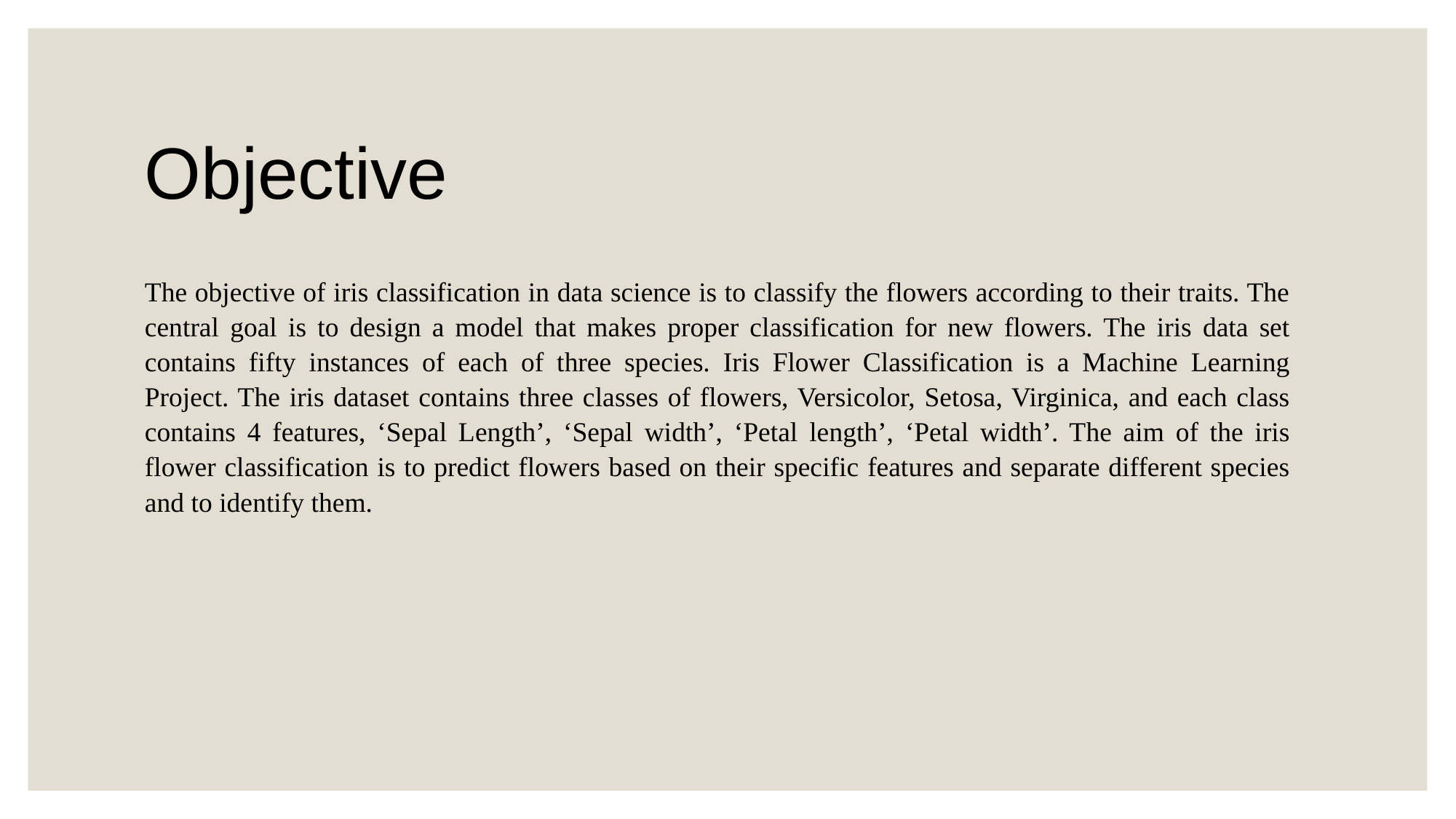

Objective
The objective of iris classification in data science is to classify the flowers according to their traits. The central goal is to design a model that makes proper classification for new flowers. The iris data set contains fifty instances of each of three species. Iris Flower Classification is a Machine Learning Project. The iris dataset contains three classes of flowers, Versicolor, Setosa, Virginica, and each class contains 4 features, ‘Sepal Length’, ‘Sepal width’, ‘Petal length’, ‘Petal width’. The aim of the iris flower classification is to predict flowers based on their specific features and separate different species and to identify them.